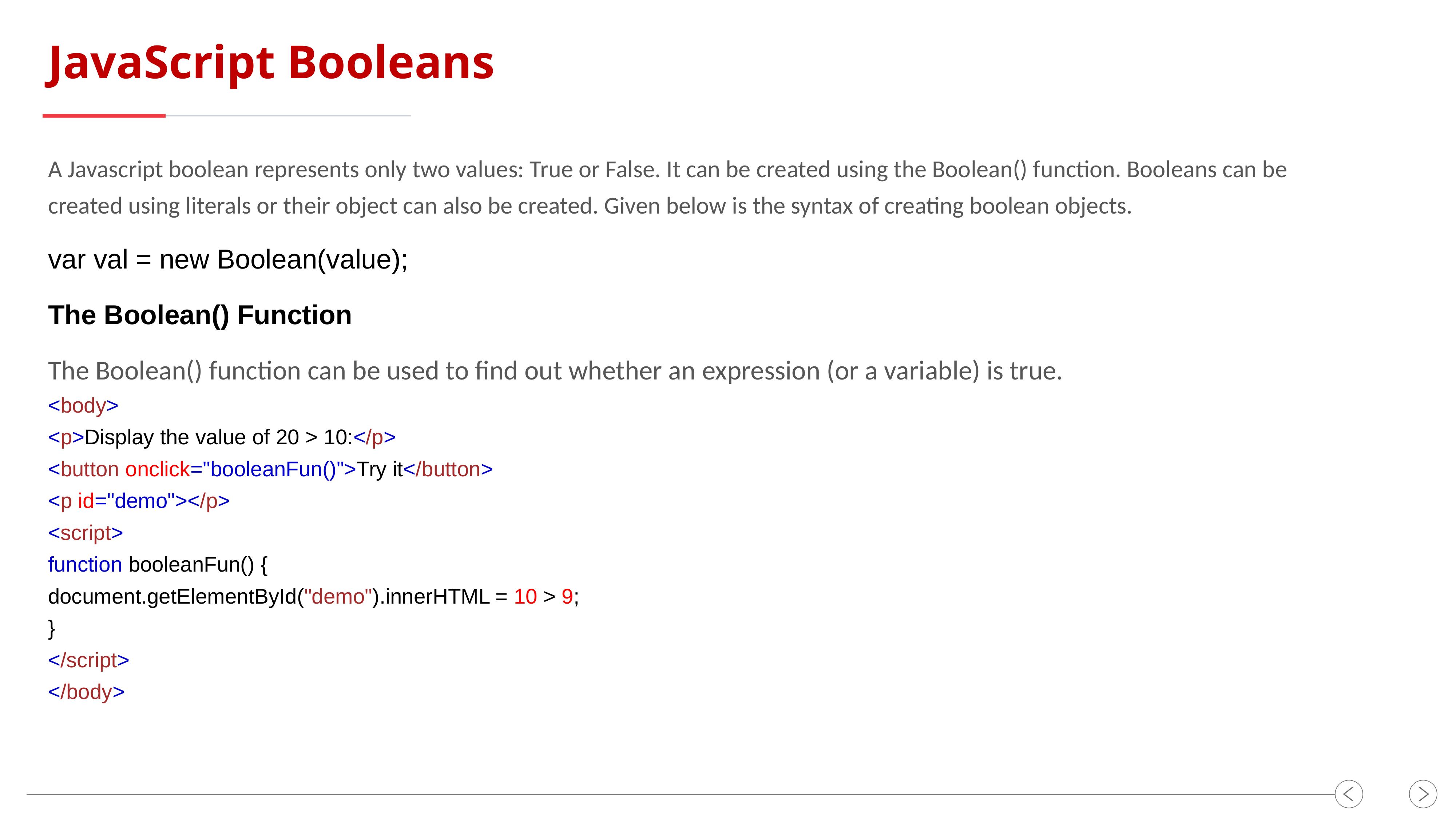

JavaScript Booleans
A Javascript boolean represents only two values: True or False. It can be created using the Boolean() function. Booleans can be created using literals or their object can also be created. Given below is the syntax of creating boolean objects.
var val = new Boolean(value);
The Boolean() Function
The Boolean() function can be used to find out whether an expression (or a variable) is true.
<body>
<p>Display the value of 20 > 10:</p>
<button onclick="booleanFun()">Try it</button>
<p id="demo"></p>
<script>
function booleanFun() {
document.getElementById("demo").innerHTML = 10 > 9;
}
</script>
</body>